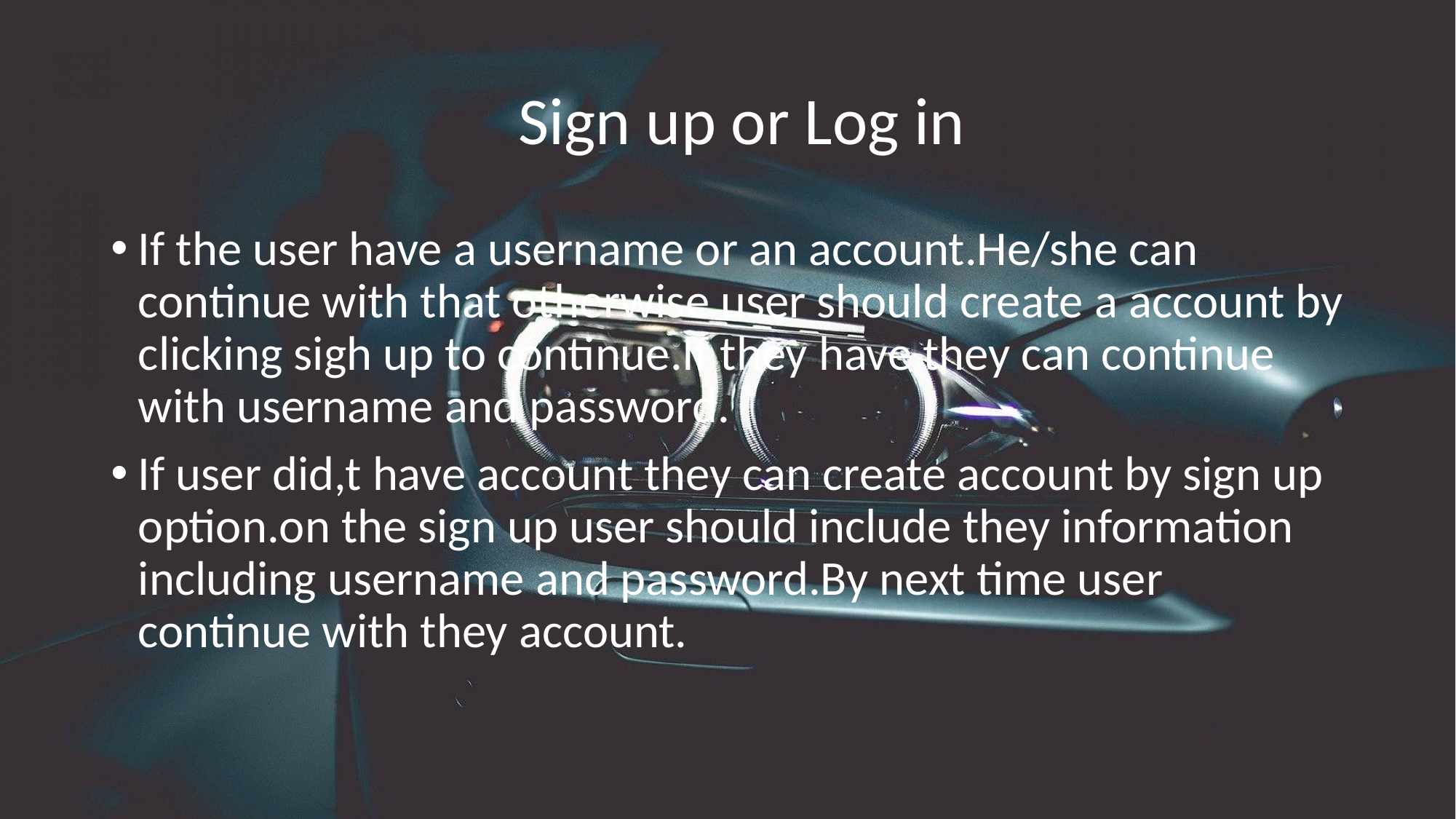

# Sign up or Log in
If the user have a username or an account.He/she can continue with that otherwise user should create a account by clicking sigh up to continue.If they have they can continue with username and password.
If user did,t have account they can create account by sign up option.on the sign up user should include they information including username and password.By next time user continue with they account.